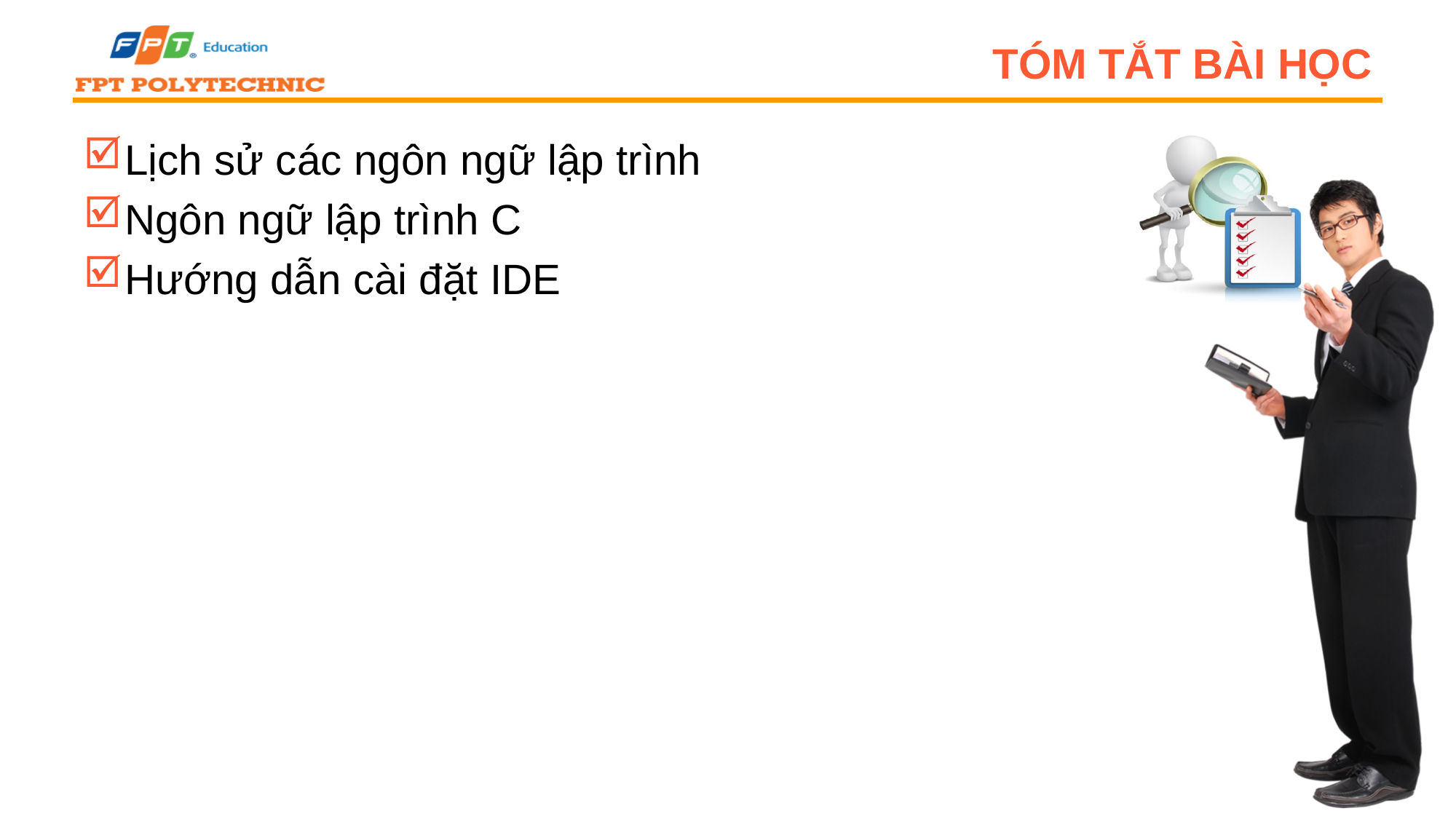

# Tóm tắt bài học
Lịch sử các ngôn ngữ lập trình
Ngôn ngữ lập trình C
Hướng dẫn cài đặt IDE